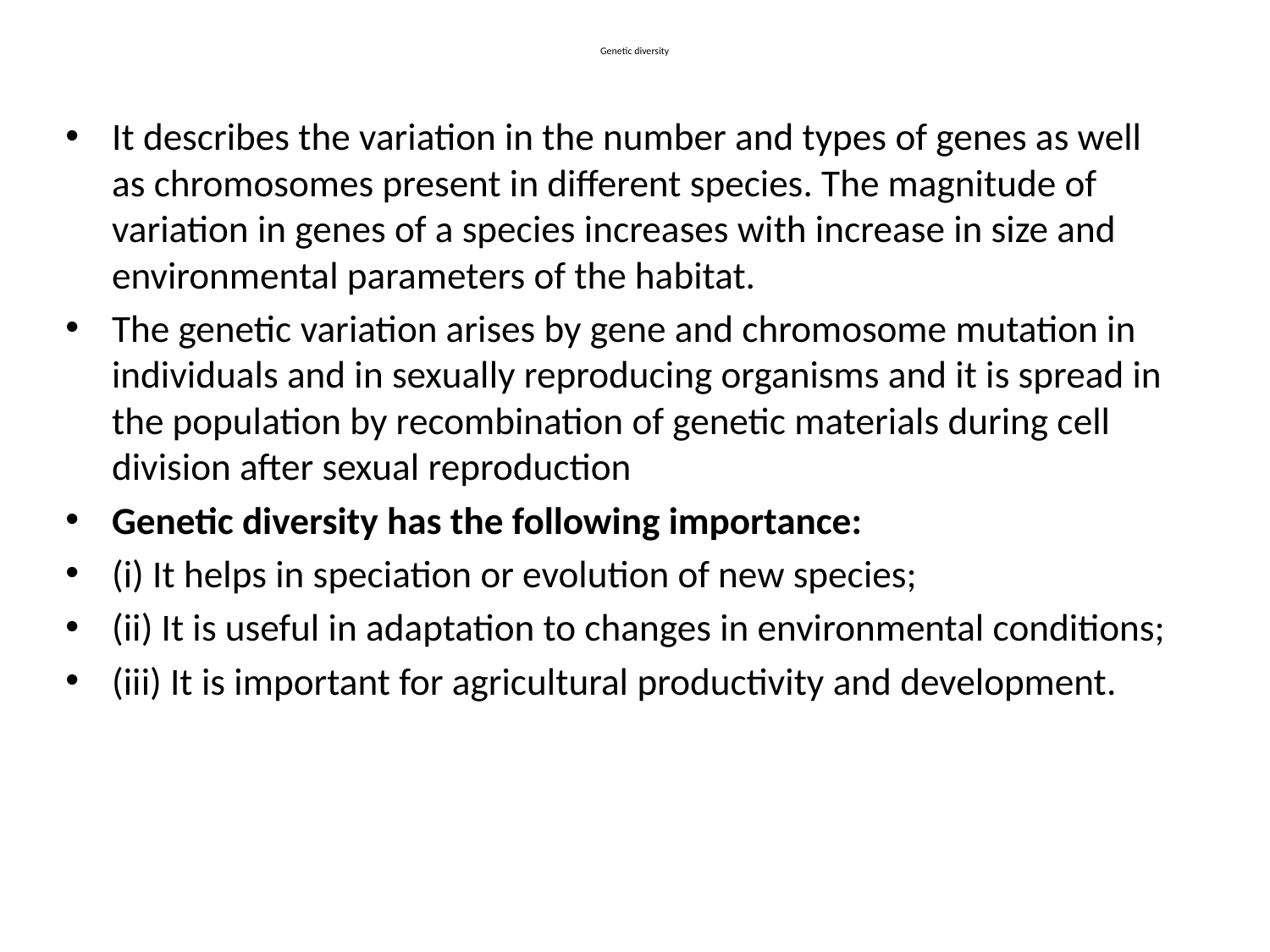

# Genetic diversity
It describes the variation in the number and types of genes as well as chromosomes present in different species. The magnitude of variation in genes of a species increases with increase in size and environmental parameters of the habitat.
The genetic variation arises by gene and chromosome mutation in individuals and in sexually reproducing organisms and it is spread in the population by recombination of genetic materials during cell division after sexual reproduction
Genetic diversity has the following importance:
(i) It helps in speciation or evolution of new species;
(ii) It is useful in adaptation to changes in environmental conditions;
(iii) It is important for agricultural productivity and development.